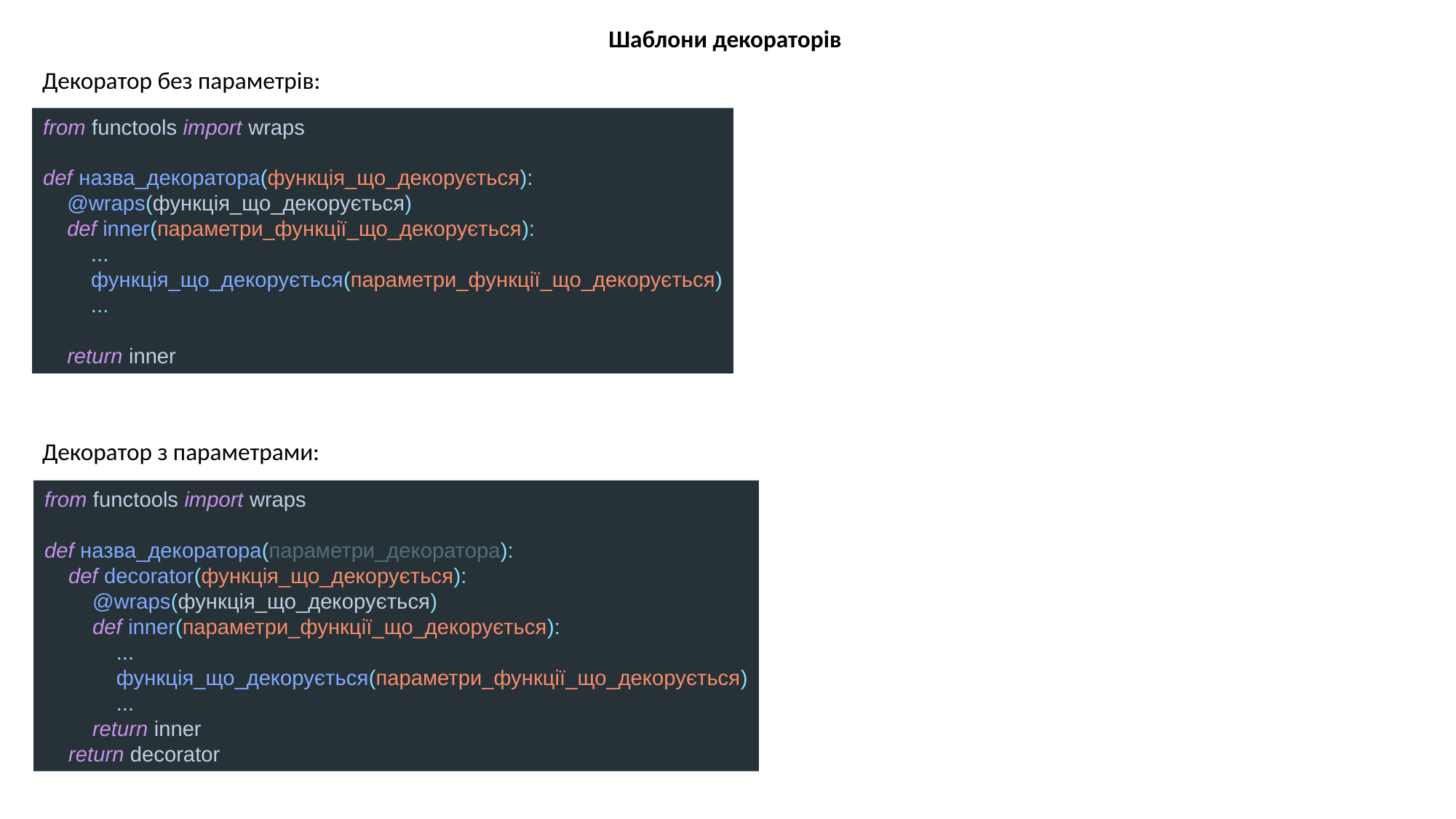

Шаблони декораторів
Декоратор без параметрів:

Декоратор з параметрами:
from functools import wraps
def назва_декоратора(функція_що_декорується):
    @wraps(функція_що_декорується)
    def inner(параметри_функції_що_декорується):
        ...
        функція_що_декорується(параметри_функції_що_декорується)
        ...
    return inner
from functools import wraps
def назва_декоратора(параметри_декоратора):
    def decorator(функція_що_декорується):
        @wraps(функція_що_декорується)
        def inner(параметри_функції_що_декорується):
            ...
            функція_що_декорується(параметри_функції_що_декорується)
            ...
        return inner
    return decorator